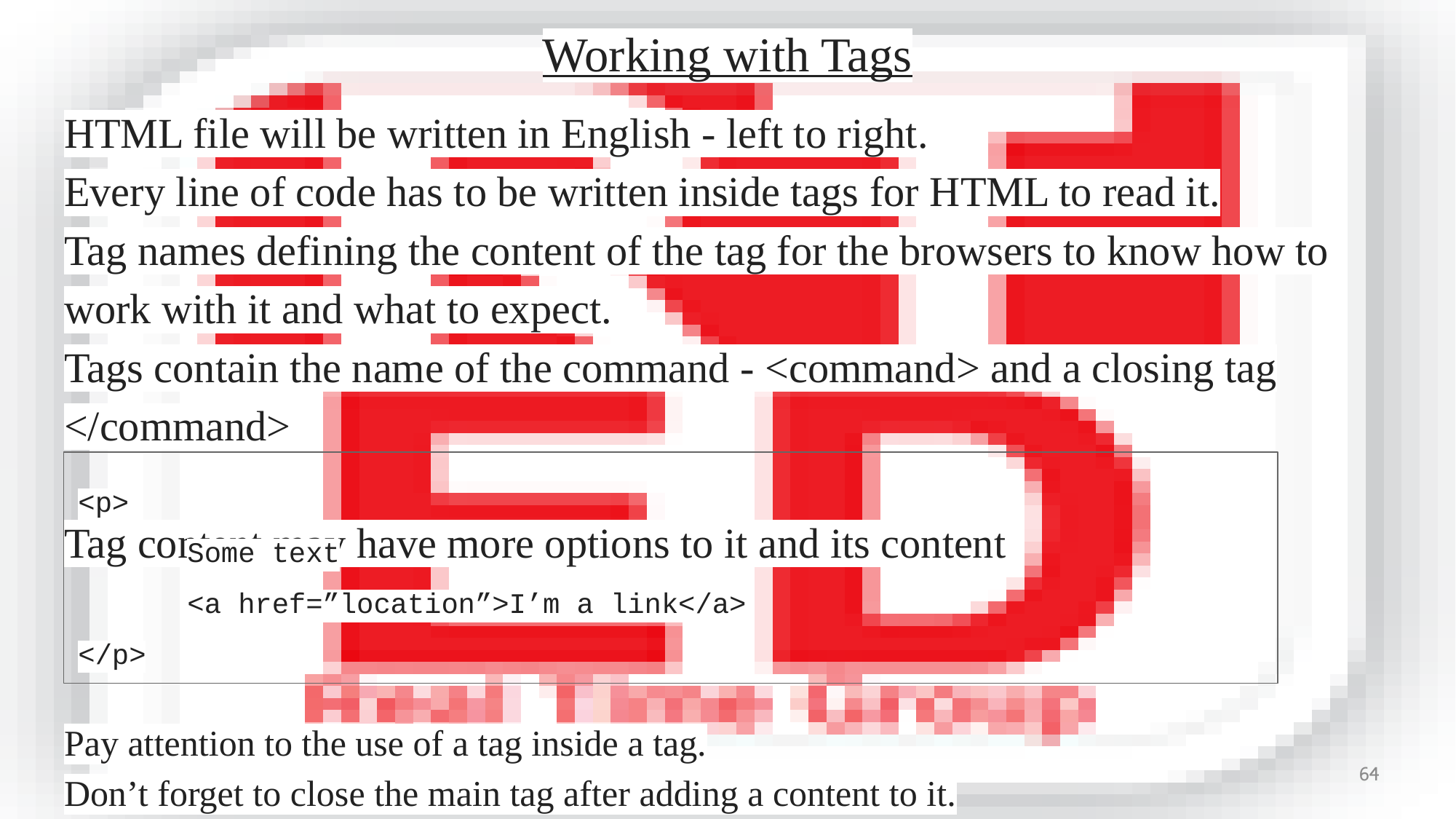

# Working with Tags
HTML file will be written in English - left to right.
Every line of code has to be written inside tags for HTML to read it.
Tag names defining the content of the tag for the browsers to know how to work with it and what to expect.
Tags contain the name of the command - <command> and a closing tag </command>

Tag content may have more options to it and its content
<p>
	Some text
	<a href=”location”>I’m a link</a>
</p>
Pay attention to the use of a tag inside a tag.
Don’t forget to close the main tag after adding a content to it.
64